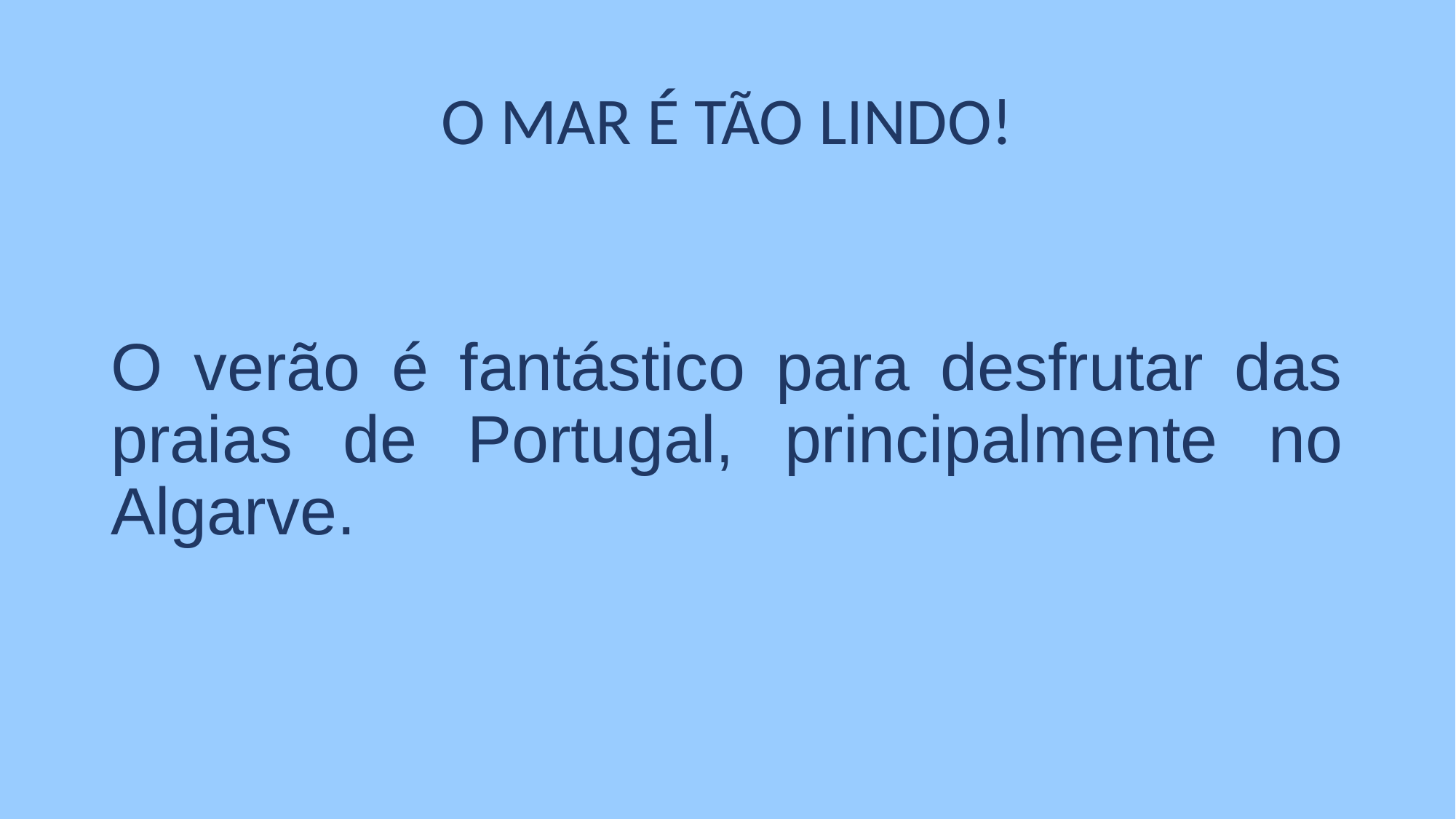

# O MAR É TÃO LINDO!
O verão é fantástico para desfrutar das praias de Portugal, principalmente no Algarve.